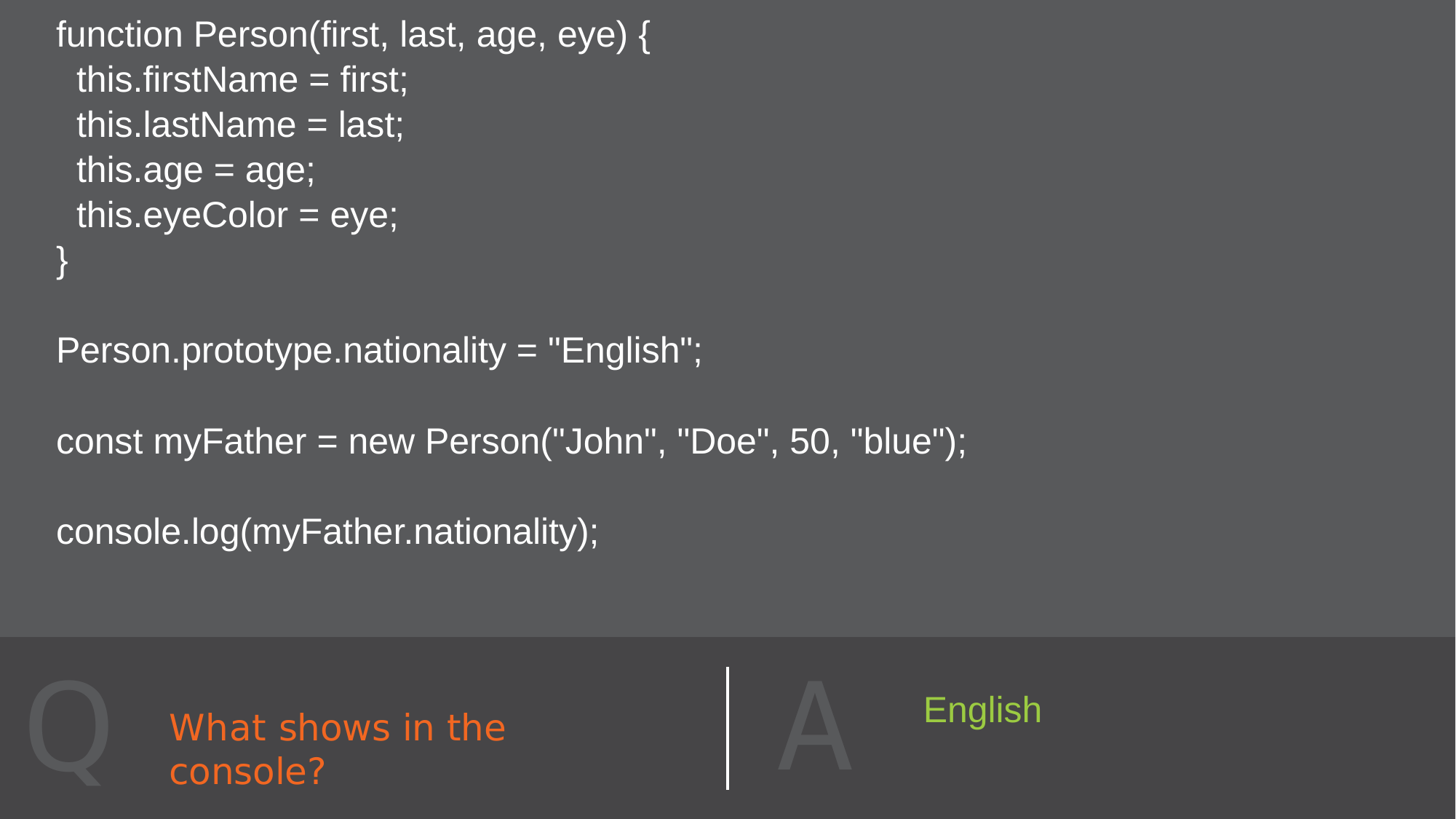

function Person(first, last, age, eye) {
  this.firstName = first;
  this.lastName = last;
  this.age = age;
  this.eyeColor = eye;
}

Person.prototype.nationality = "English";

const myFather = new Person("John", "Doe", 50, "blue");

console.log(myFather.nationality);
A
Q

English
What shows in the console?
14